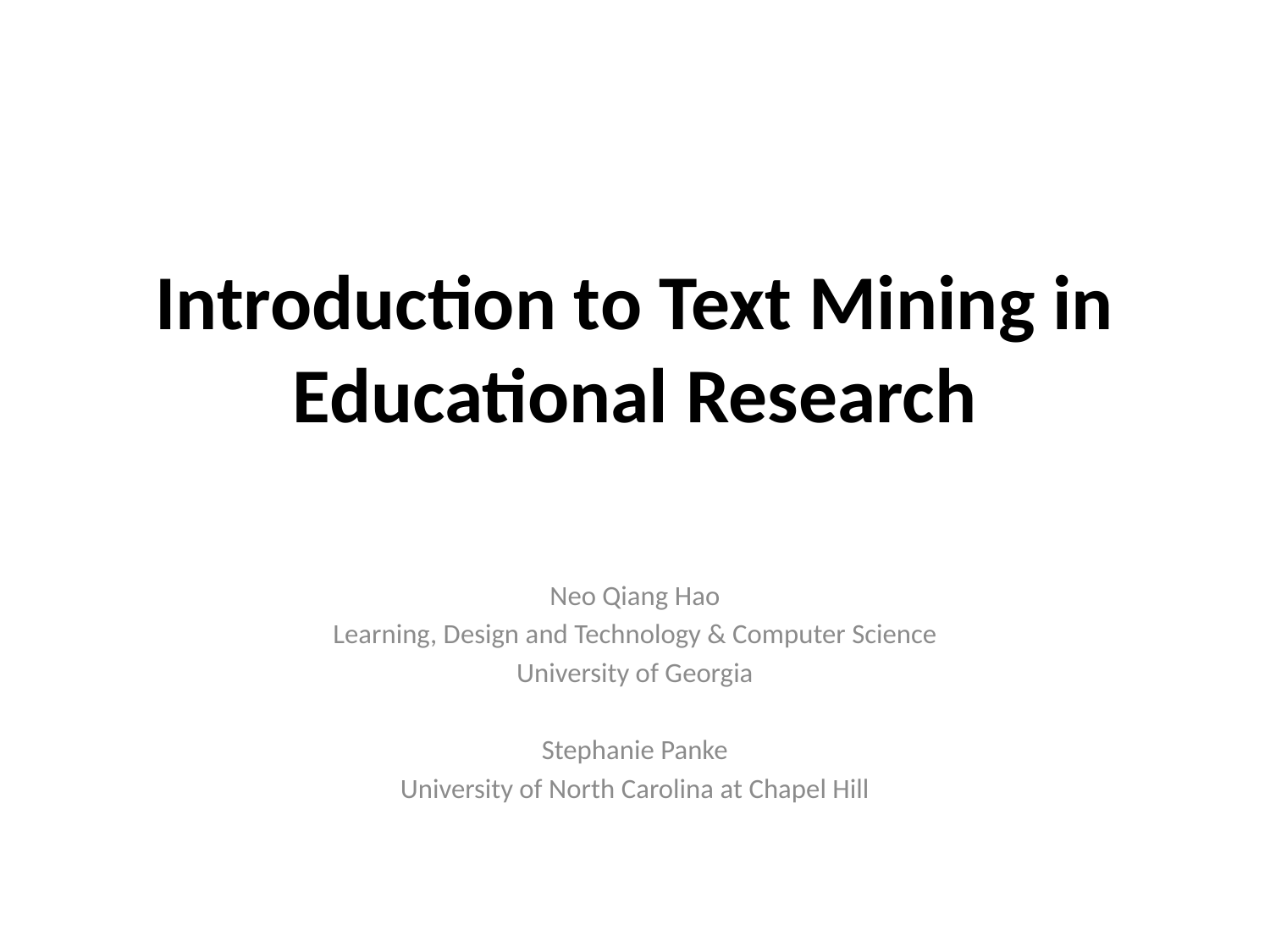

# Introduction to Text Mining in Educational Research
Neo Qiang Hao
Learning, Design and Technology & Computer Science
University of Georgia

Stephanie Panke
University of North Carolina at Chapel Hill